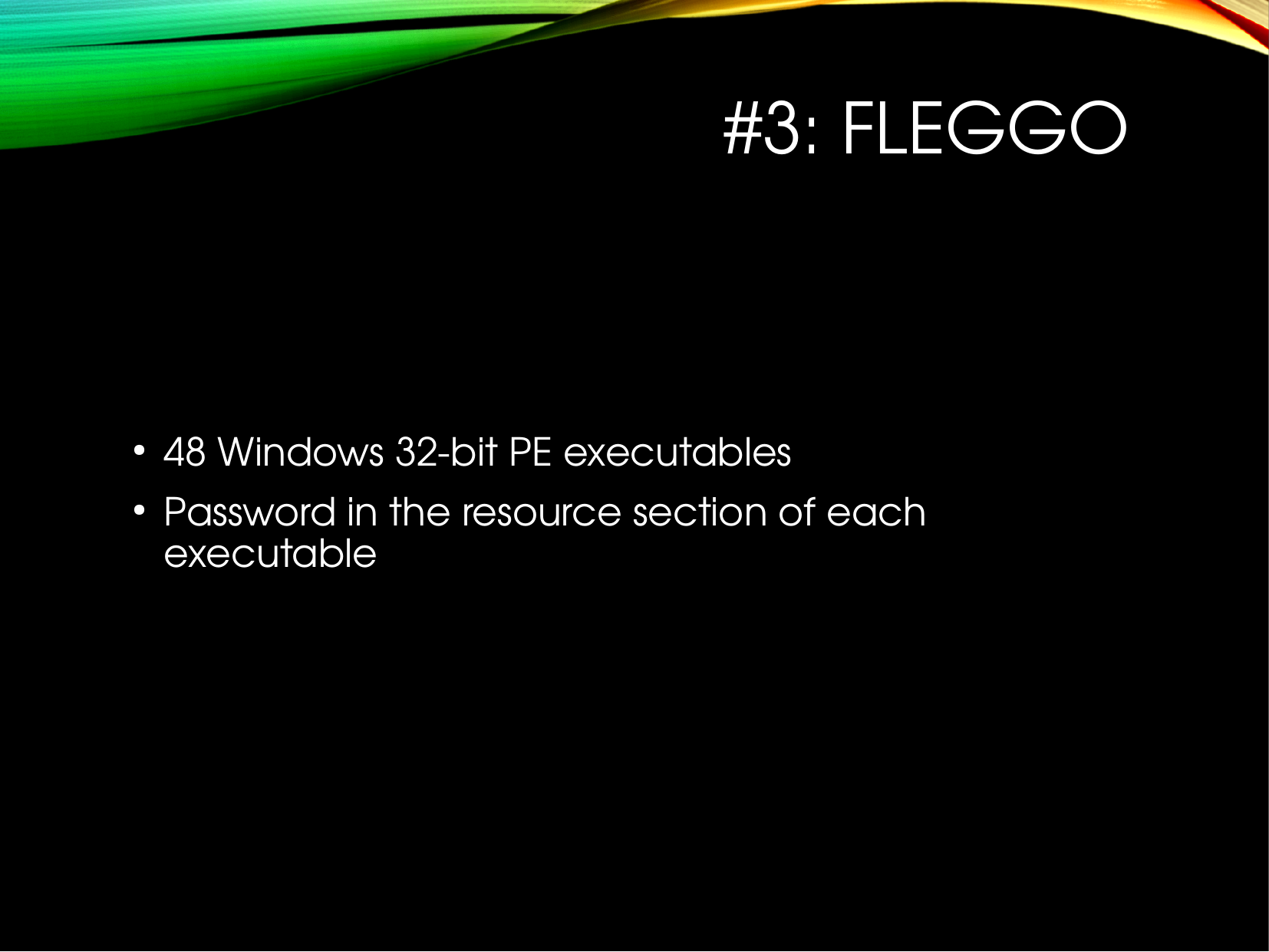

#3: FLEGGO

48 Windows 32-bit PE executables
Password in the resource section of each executable